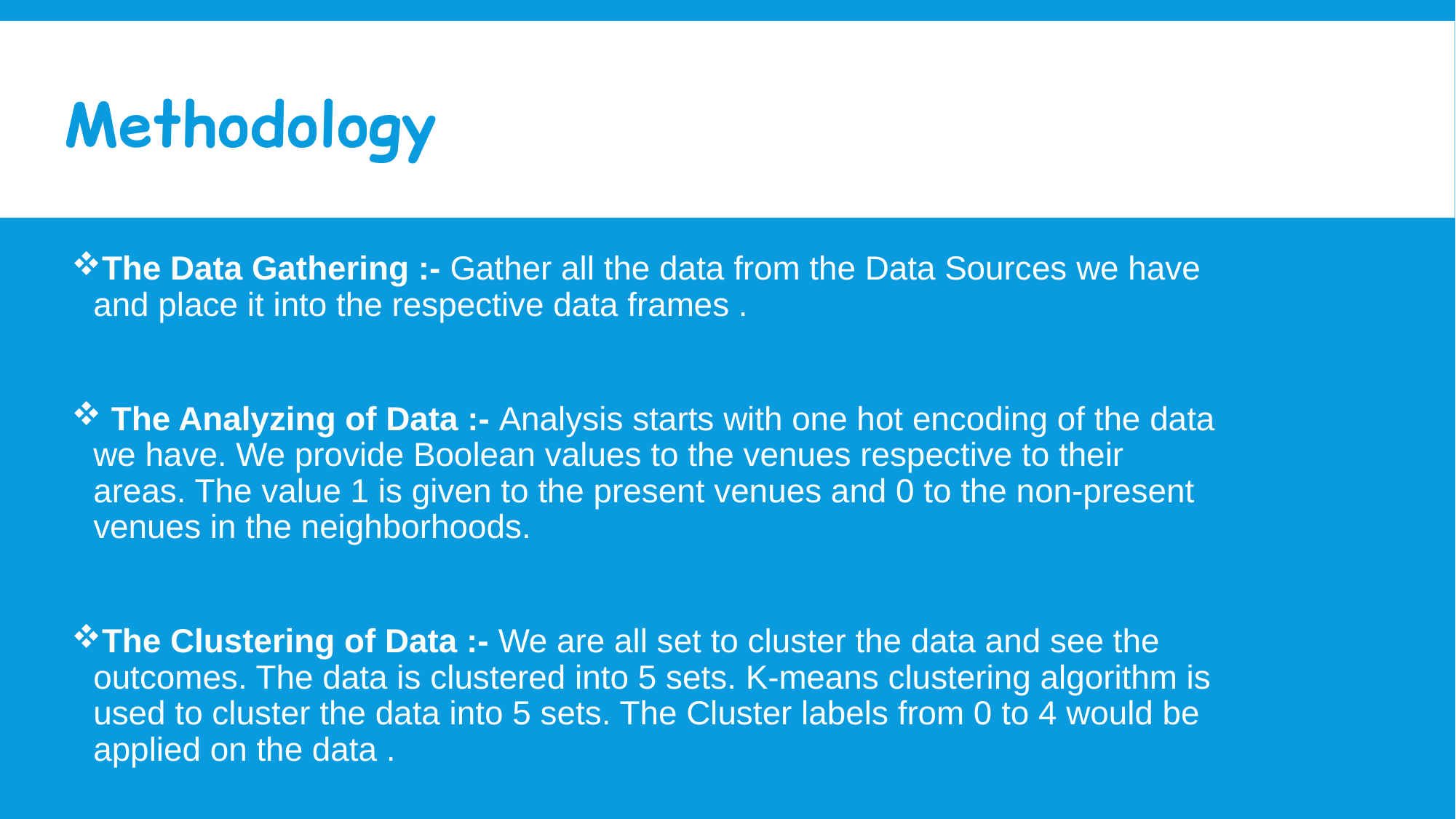

Methodology
The Data Gathering :- Gather all the data from the Data Sources we have and place it into the respective data frames .

 The Analyzing of Data :- Analysis starts with one hot encoding of the data we have. We provide Boolean values to the venues respective to their areas. The value 1 is given to the present venues and 0 to the non-present venues in the neighborhoods.

The Clustering of Data :- We are all set to cluster the data and see the outcomes. The data is clustered into 5 sets. K-means clustering algorithm is used to cluster the data into 5 sets. The Cluster labels from 0 to 4 would be applied on the data .